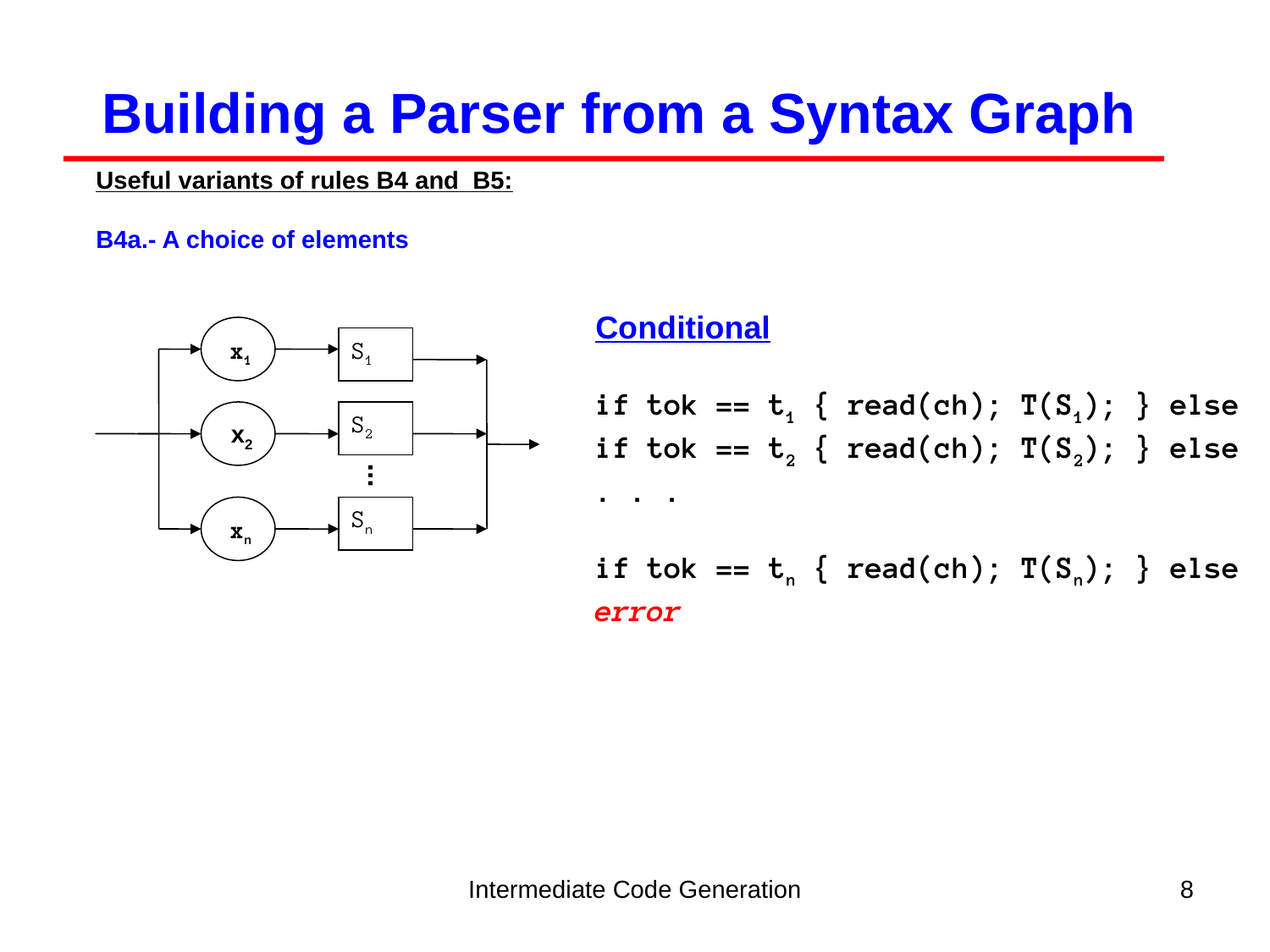

Building a Parser from a Syntax Graph

Useful variants of rules B4 and  B5:

B4a.- A choice of elements

Conditional

if tok == t1 { read(ch); T(S1); } else
if tok == t2 { read(ch); T(S2); } else
. . .

if tok == tn { read(ch); T(Sn); } else
error

 x1

S1

S2
 x2

Sn
 xn

Intermediate Code Generation
8